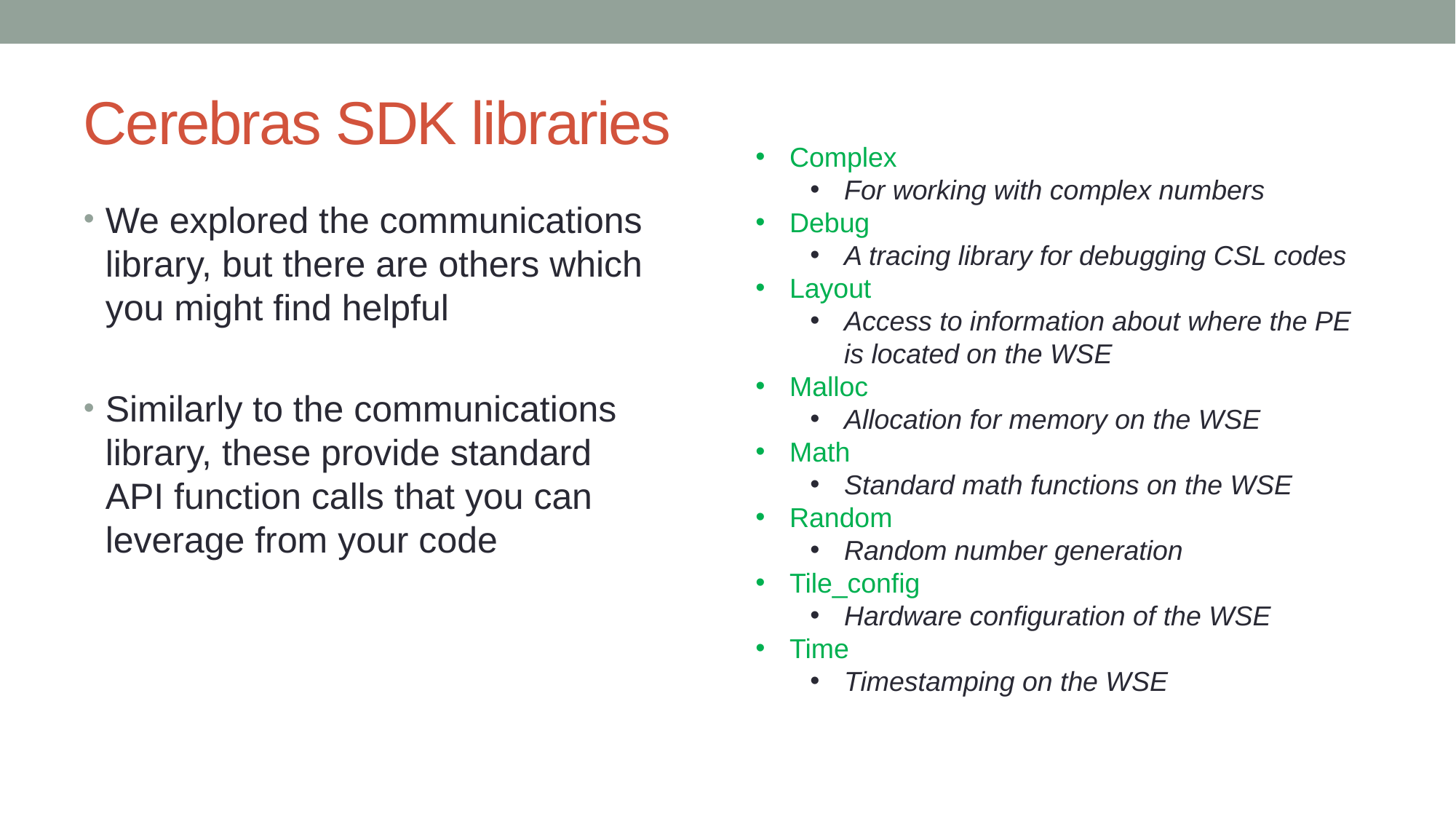

# Cerebras SDK libraries
Complex
For working with complex numbers
Debug
A tracing library for debugging CSL codes
Layout
Access to information about where the PE is located on the WSE
Malloc
Allocation for memory on the WSE
Math
Standard math functions on the WSE
Random
Random number generation
Tile_config
Hardware configuration of the WSE
Time
Timestamping on the WSE

We explored the communications library, but there are others which you might find helpful

Similarly to the communications library, these provide standard API function calls that you can leverage from your code